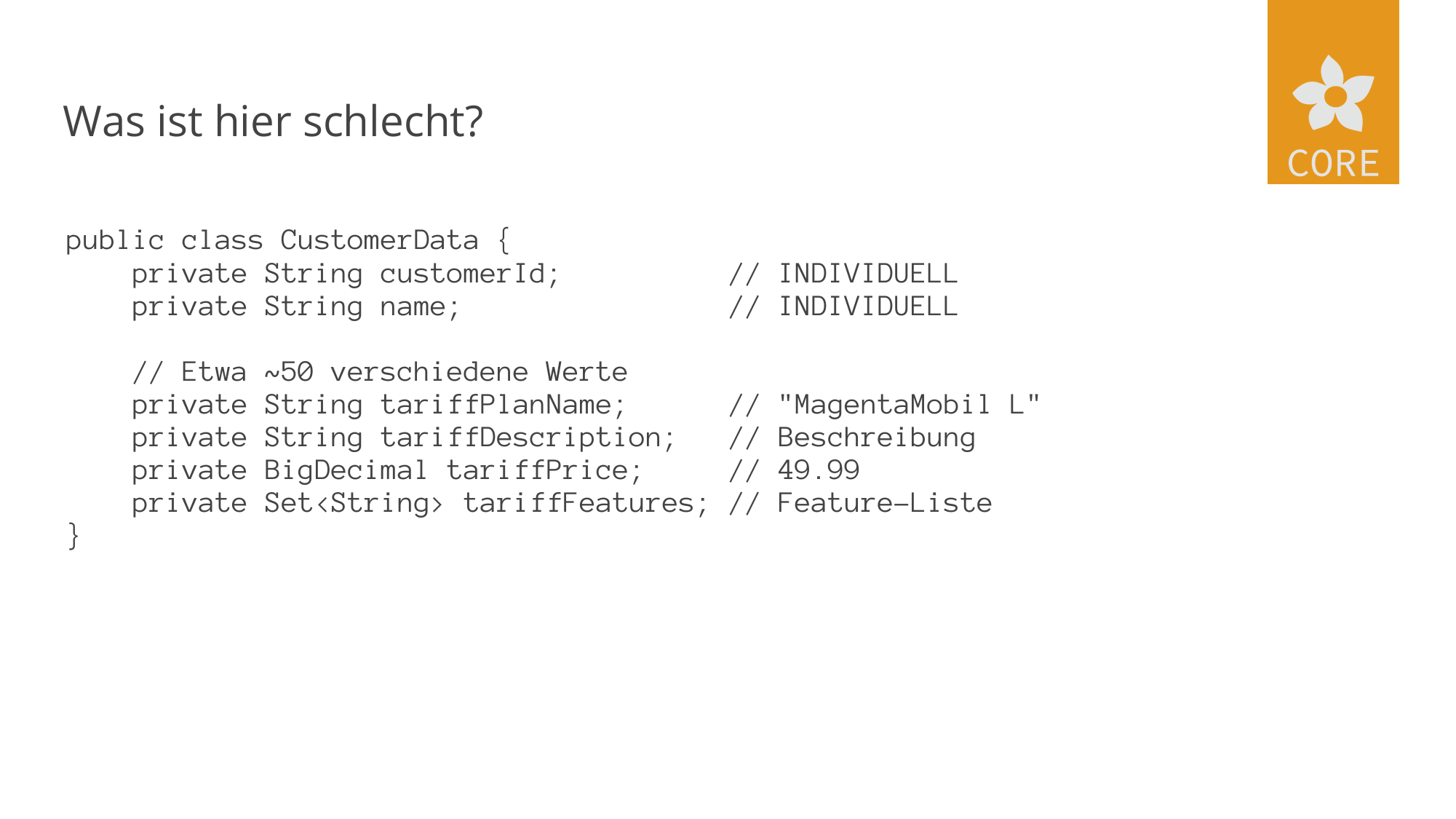

# Was ist hier schlecht?
public class CustomerData {
    private String customerId;          // INDIVIDUELL
    private String name;                // INDIVIDUELL
    // Etwa ~50 verschiedene Werte
    private String tariffPlanName;      // "MagentaMobil L"
    private String tariffDescription;   // Beschreibung
    private BigDecimal tariffPrice;     // 49.99
    private Set<String> tariffFeatures; // Feature-Liste
}